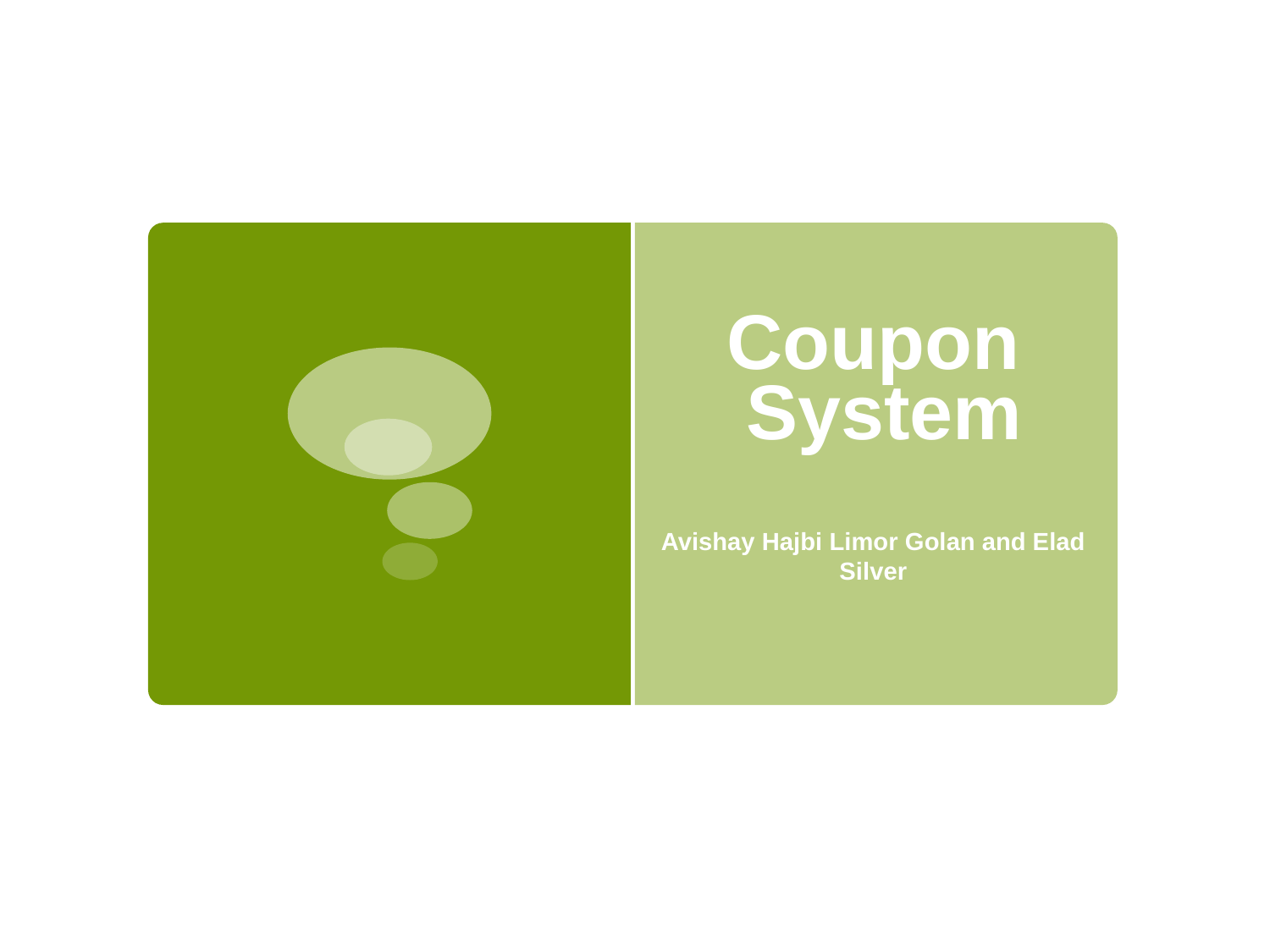

# Coupon System
Avishay Hajbi Limor Golan and Elad Silver